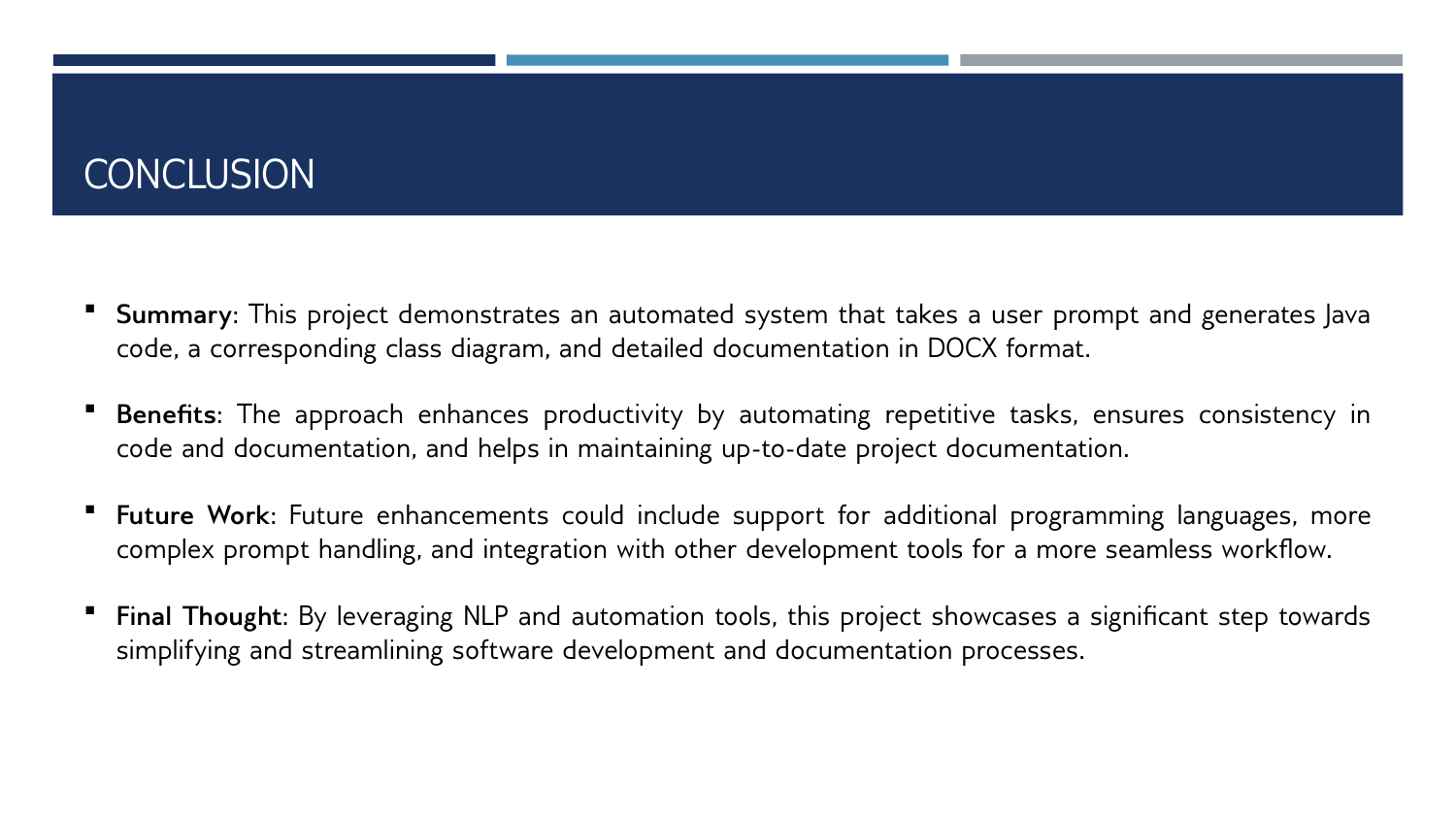

# CONCLUSION
Summary: This project demonstrates an automated system that takes a user prompt and generates Java code, a corresponding class diagram, and detailed documentation in DOCX format.

Benefits: The approach enhances productivity by automating repetitive tasks, ensures consistency in code and documentation, and helps in maintaining up-to-date project documentation.

Future Work: Future enhancements could include support for additional programming languages, more complex prompt handling, and integration with other development tools for a more seamless workflow.

Final Thought: By leveraging NLP and automation tools, this project showcases a significant step towards simplifying and streamlining software development and documentation processes.